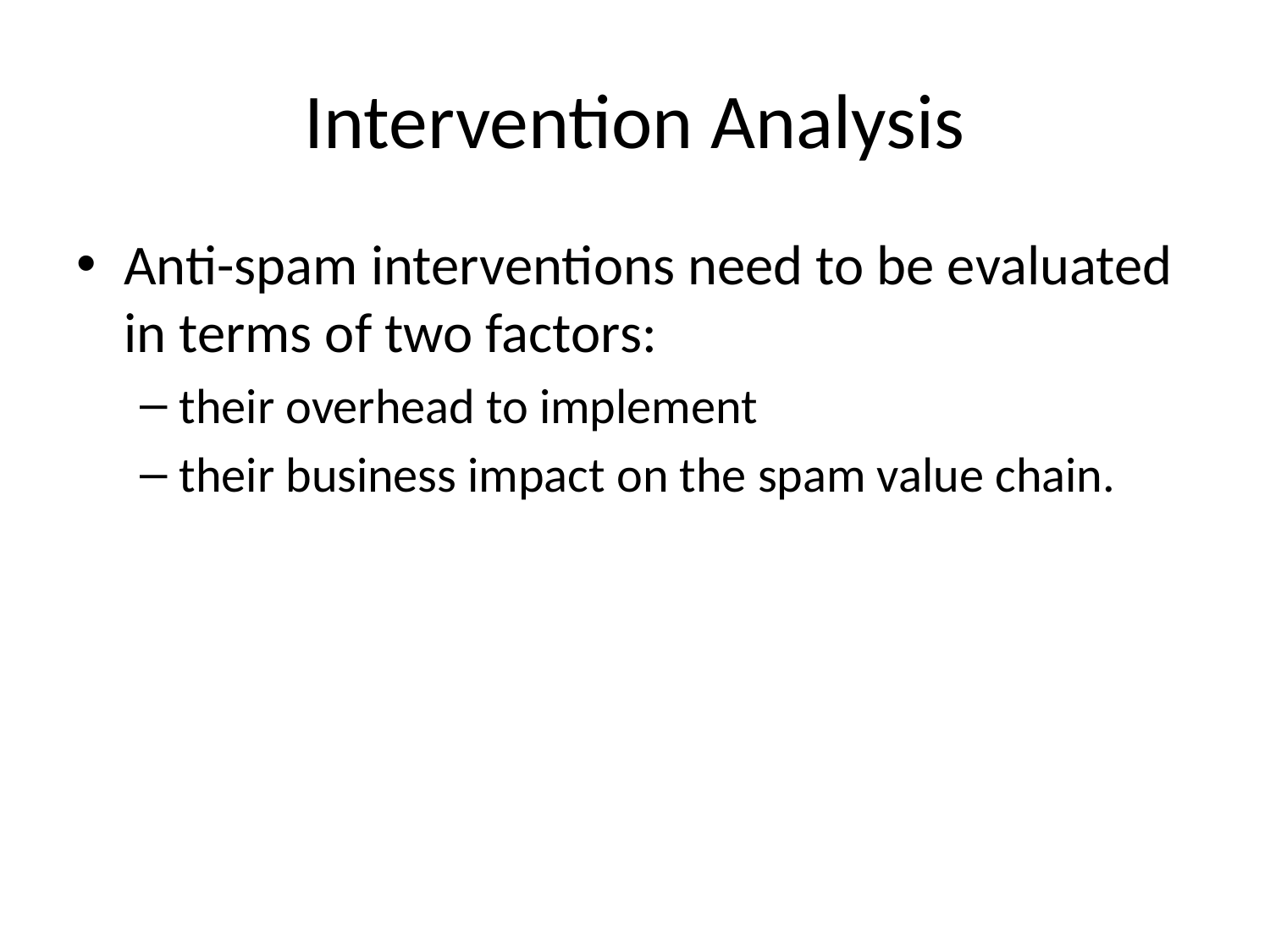

# Intervention Analysis
Anti-spam interventions need to be evaluated in terms of two factors:
their overhead to implement
their business impact on the spam value chain.